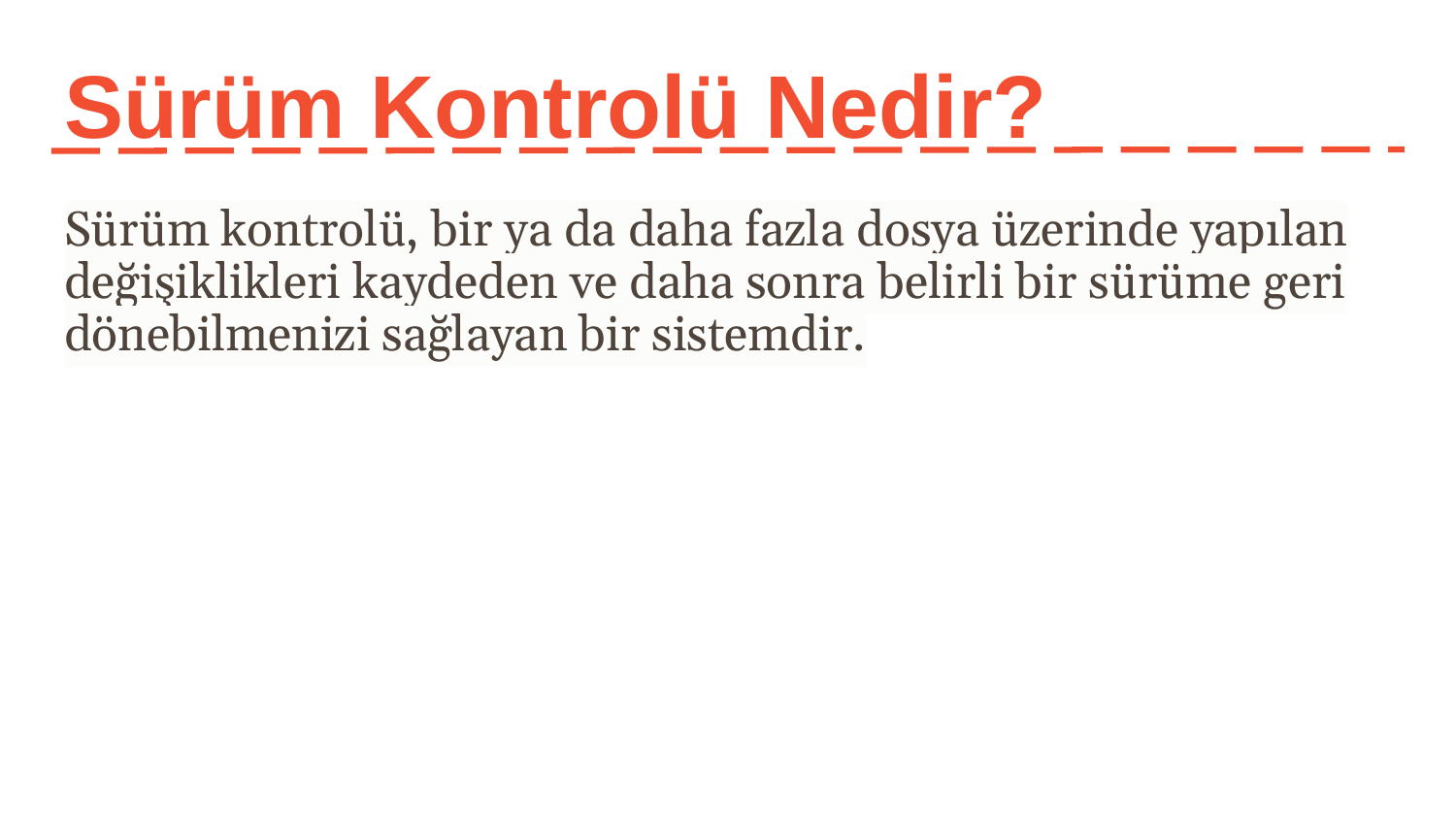

# Sürüm Kontrolü Nedir?
Sürüm kontrolü, bir ya da daha fazla dosya üzerinde yapılan değişiklikleri kaydeden ve daha sonra belirli bir sürüme geri dönebilmenizi sağlayan bir sistemdir.